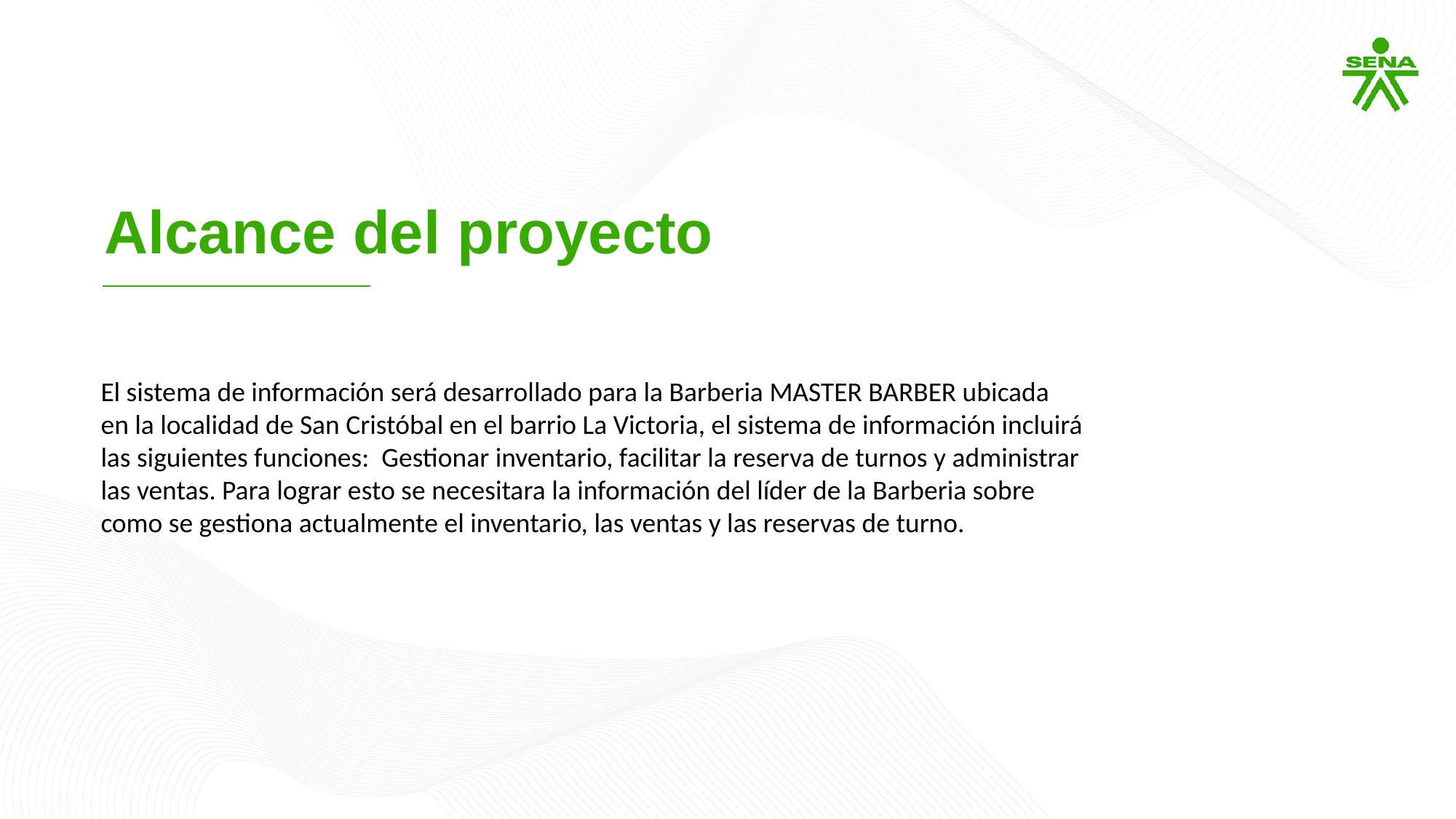

Alcance del proyecto
El sistema de información será desarrollado para la Barberia MASTER BARBER ubicada
en la localidad de San Cristóbal en el barrio La Victoria, el sistema de información incluirá
las siguientes funciones:  Gestionar inventario, facilitar la reserva de turnos y administrar
las ventas. Para lograr esto se necesitara la información del líder de la Barberia sobre
como se gestiona actualmente el inventario, las ventas y las reservas de turno.